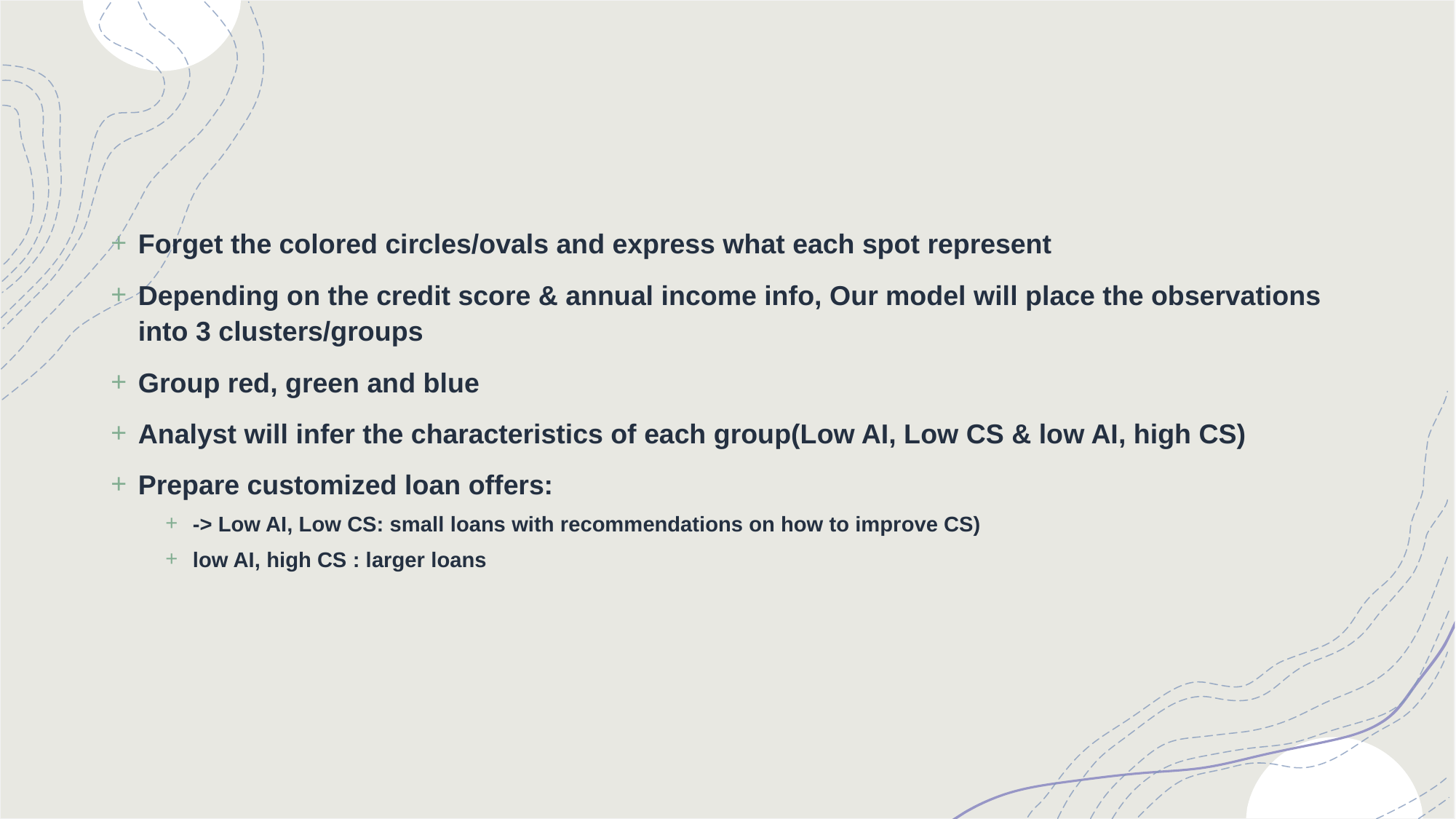

#
Forget the colored circles/ovals and express what each spot represent
Depending on the credit score & annual income info, Our model will place the observations into 3 clusters/groups
Group red, green and blue
Analyst will infer the characteristics of each group(Low AI, Low CS & low AI, high CS)
Prepare customized loan offers:
-> Low AI, Low CS: small loans with recommendations on how to improve CS)
low AI, high CS : larger loans